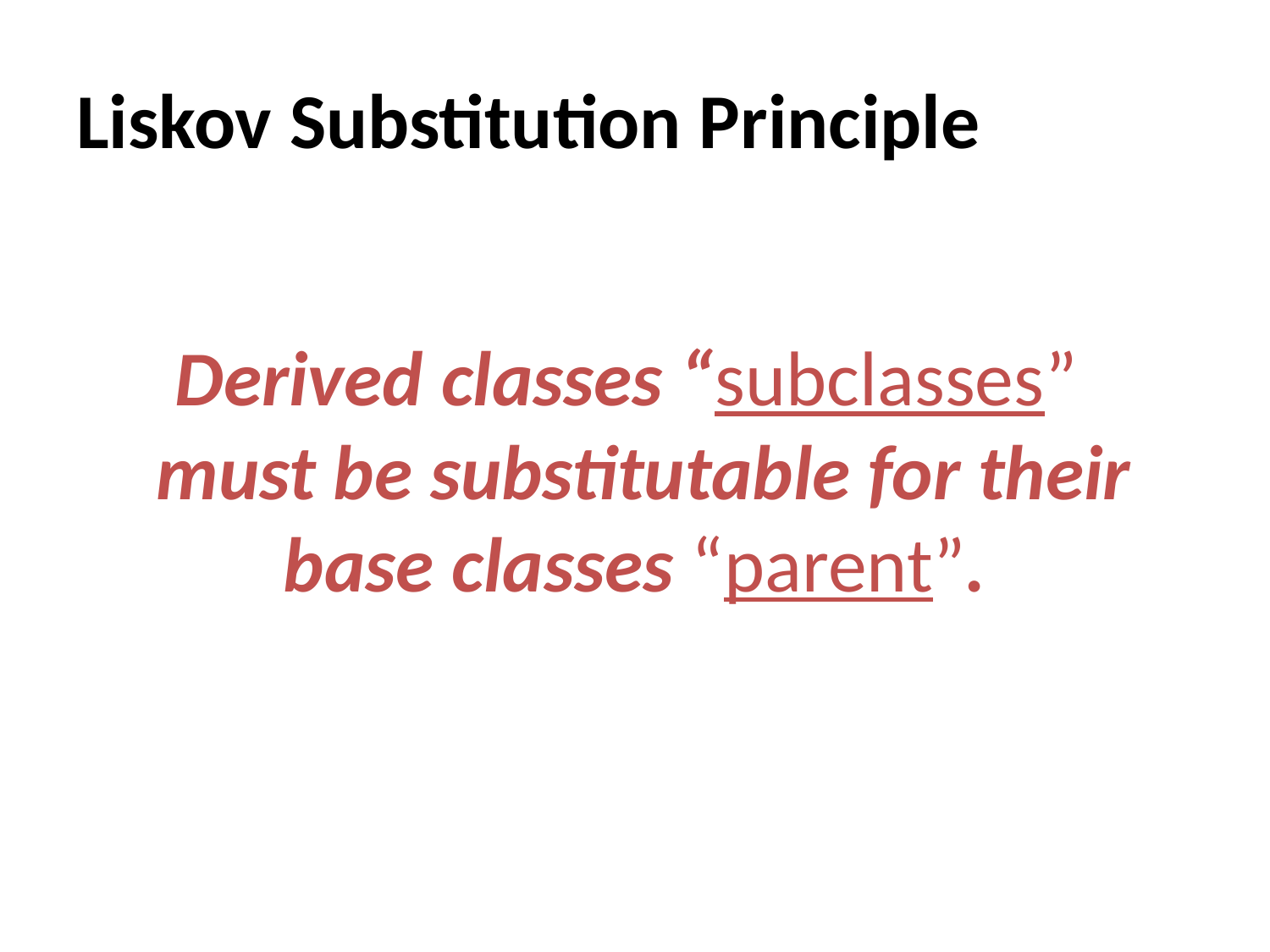

# Liskov Substitution Principle

Derived classes “subclasses”
 must be substitutable for their base classes “parent”.